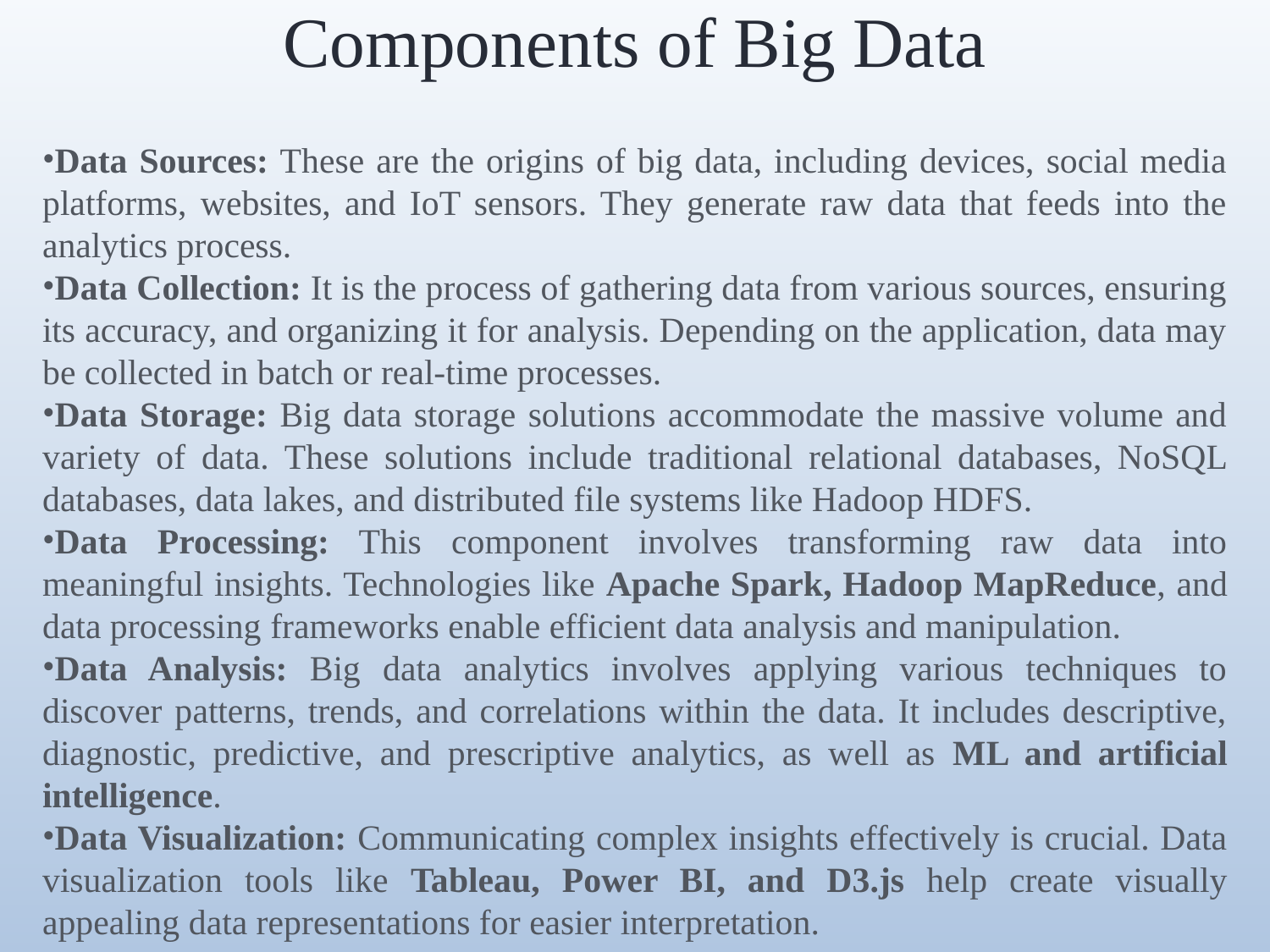

# Components of Big Data
Data Sources: These are the origins of big data, including devices, social media platforms, websites, and IoT sensors. They generate raw data that feeds into the analytics process.
Data Collection: It is the process of gathering data from various sources, ensuring its accuracy, and organizing it for analysis. Depending on the application, data may be collected in batch or real-time processes.
Data Storage: Big data storage solutions accommodate the massive volume and variety of data. These solutions include traditional relational databases, NoSQL databases, data lakes, and distributed file systems like Hadoop HDFS.
Data Processing: This component involves transforming raw data into meaningful insights. Technologies like Apache Spark, Hadoop MapReduce, and data processing frameworks enable efficient data analysis and manipulation.
Data Analysis: Big data analytics involves applying various techniques to discover patterns, trends, and correlations within the data. It includes descriptive, diagnostic, predictive, and prescriptive analytics, as well as ML and artificial intelligence.
Data Visualization: Communicating complex insights effectively is crucial. Data visualization tools like Tableau, Power BI, and D3.js help create visually appealing data representations for easier interpretation.